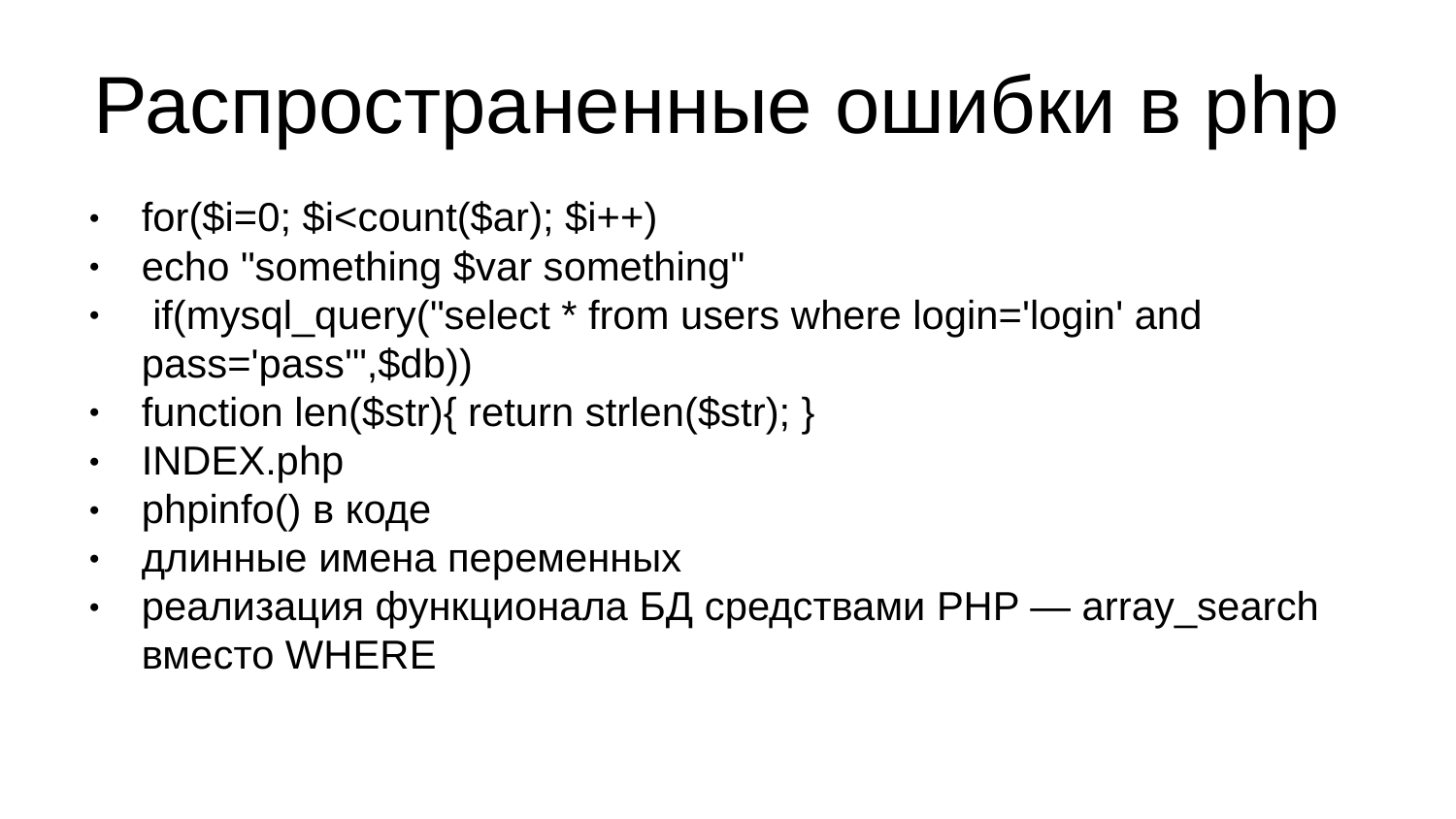

Распространенные ошибки в php
for($i=0; $i<count($ar); $i++)
echo "something $var something"
 if(mysql_query("select * from users where login='login' and pass='pass'",$db))
function len($str){ return strlen($str); }
INDEX.php
phpinfo() в коде
длинные имена переменных
реализация функционала БД средствами PHP — array_search вместо WHERE